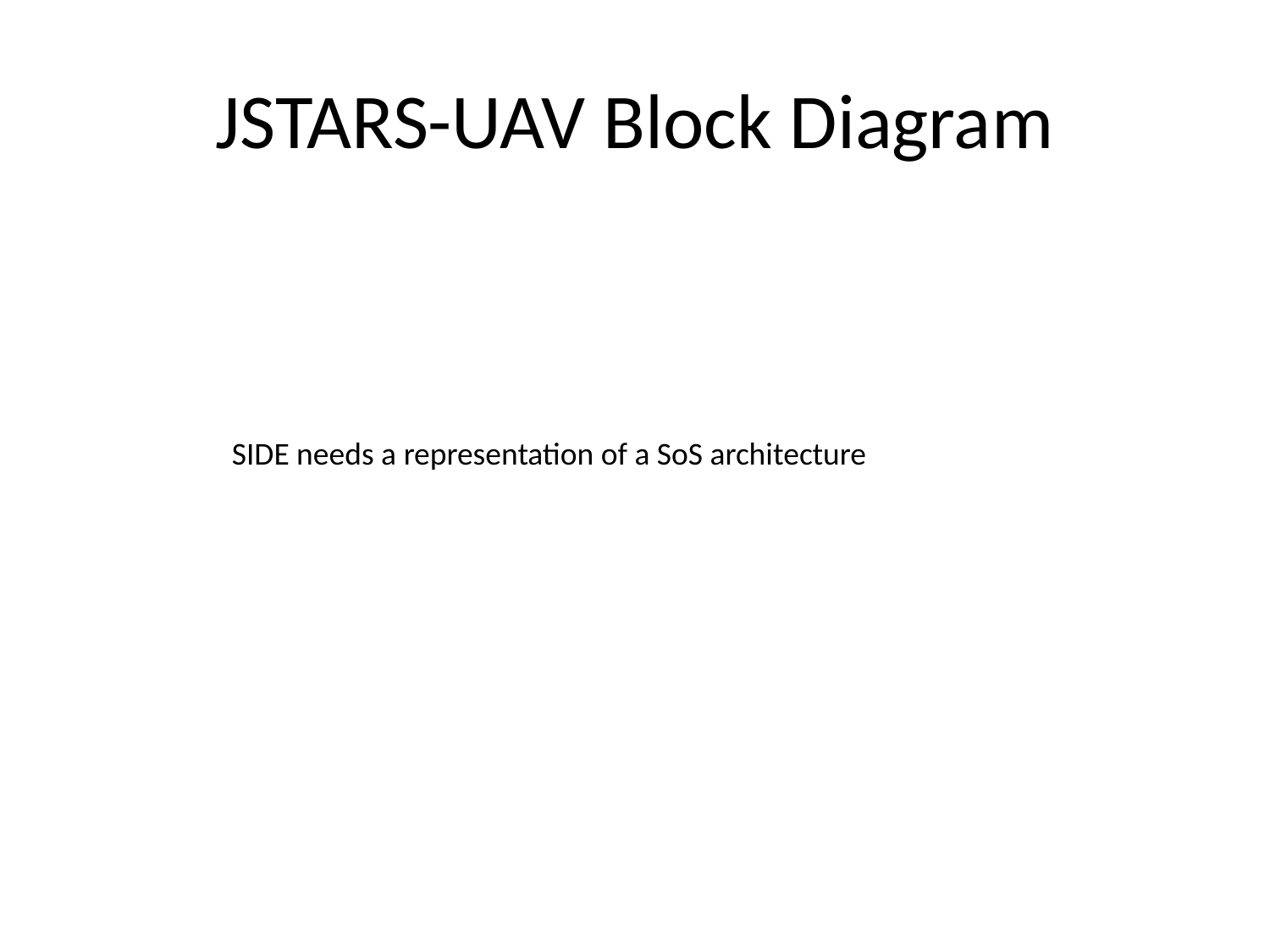

# JSTARS-UAV Block Diagram
SIDE needs a representation of a SoS architecture